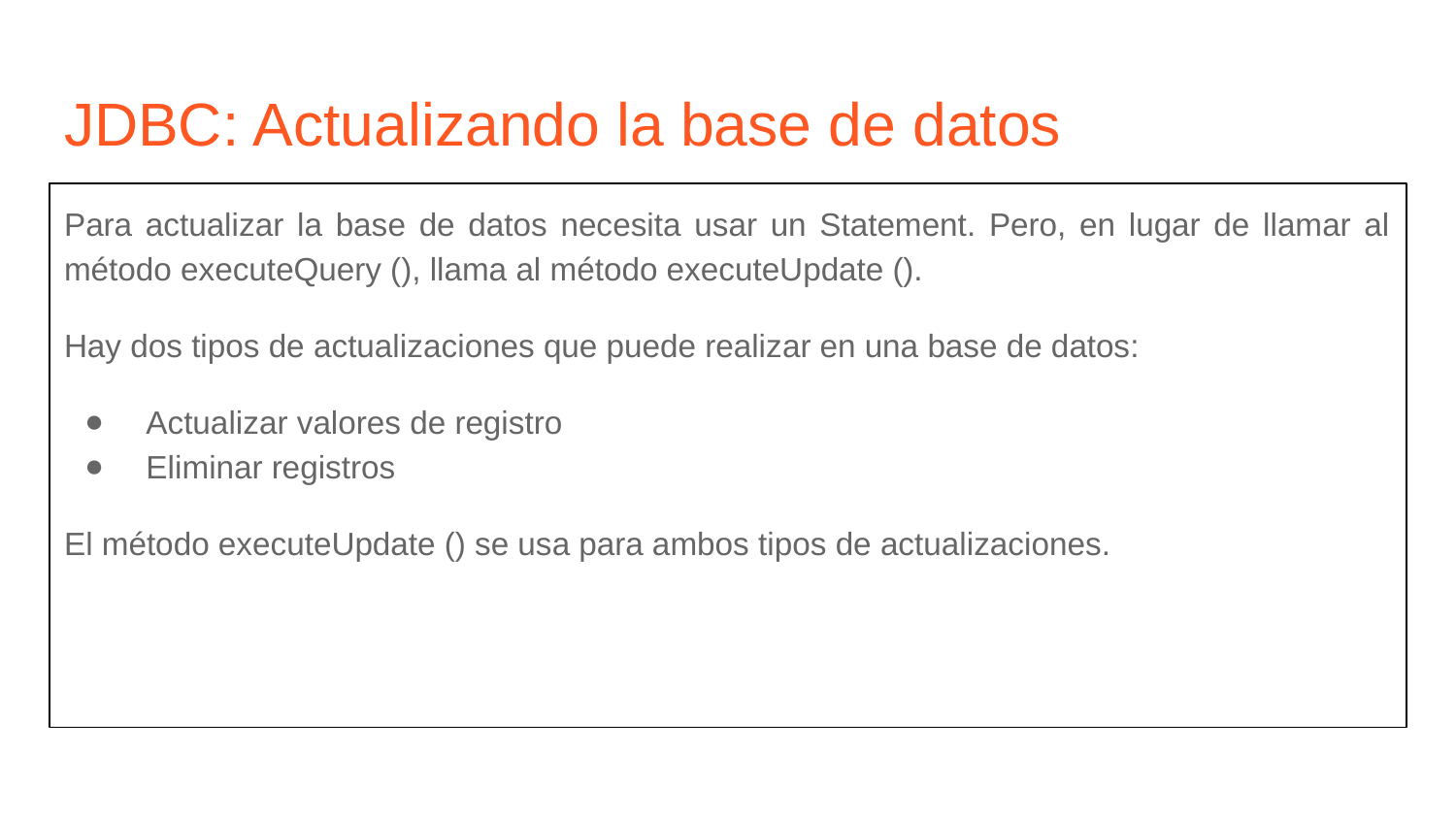

# JDBC: Actualizando la base de datos

Para actualizar la base de datos necesita usar un Statement. Pero, en lugar de llamar al método executeQuery (), llama al método executeUpdate ().
Hay dos tipos de actualizaciones que puede realizar en una base de datos:
 Actualizar valores de registro
 Eliminar registros
El método executeUpdate () se usa para ambos tipos de actualizaciones.